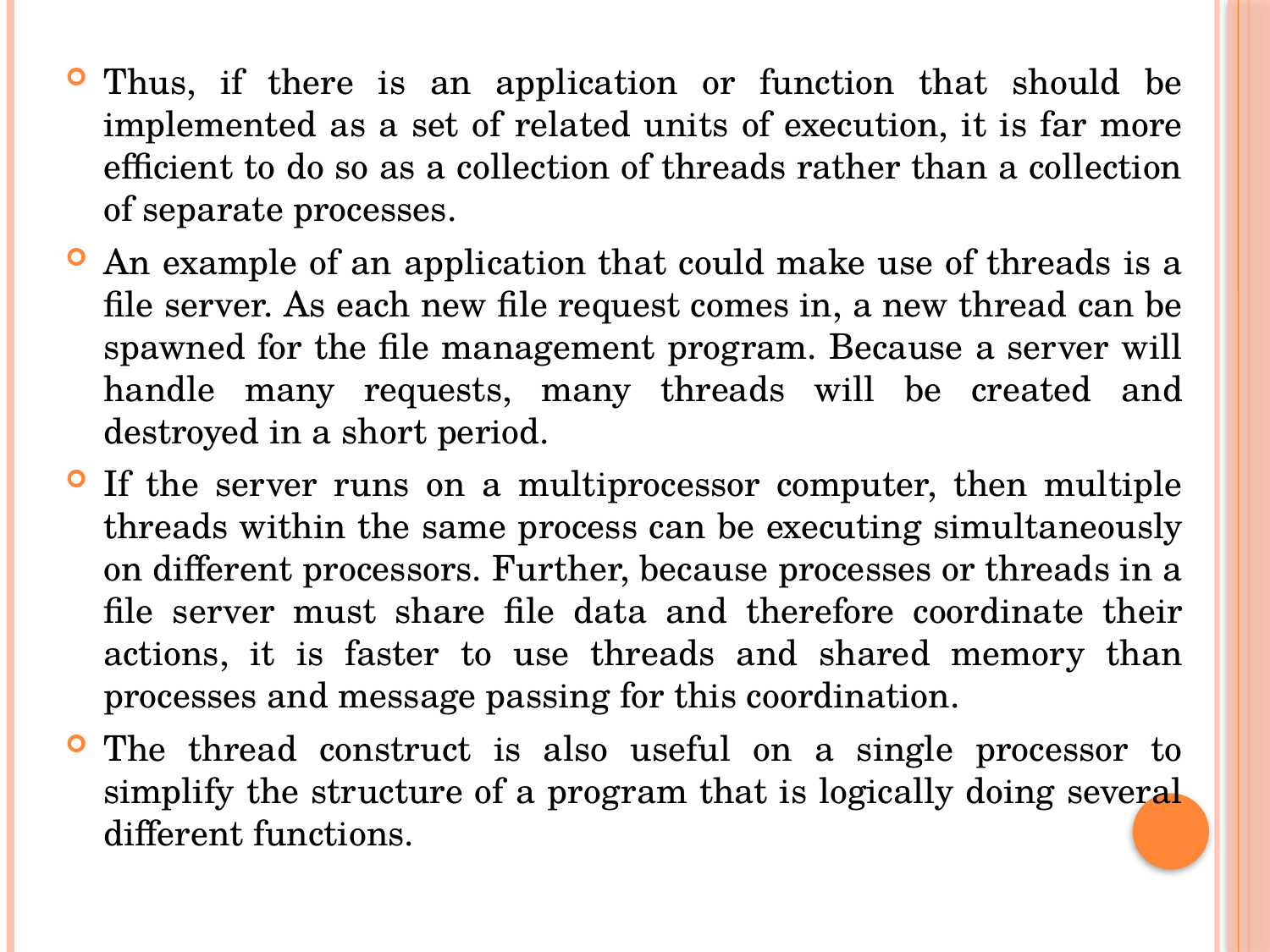

Thus, if there is an application or function that should be implemented as a set of related units of execution, it is far more efficient to do so as a collection of threads rather than a collection of separate processes.
An example of an application that could make use of threads is a file server. As each new file request comes in, a new thread can be spawned for the file management program. Because a server will handle many requests, many threads will be created and destroyed in a short period.
If the server runs on a multiprocessor computer, then multiple threads within the same process can be executing simultaneously on different processors. Further, because processes or threads in a file server must share file data and therefore coordinate their actions, it is faster to use threads and shared memory than processes and message passing for this coordination.
The thread construct is also useful on a single processor to simplify the structure of a program that is logically doing several different functions.